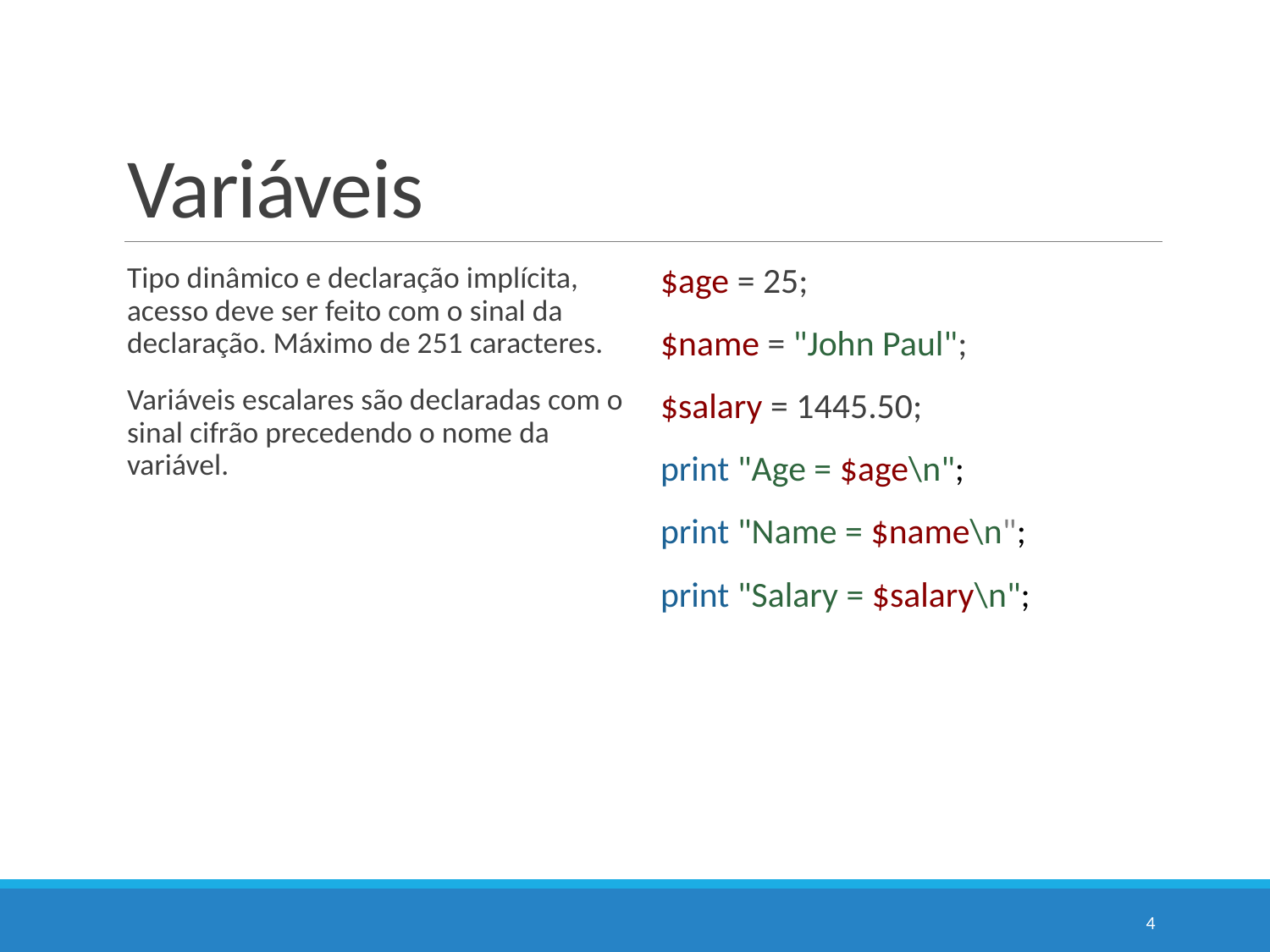

# Variáveis
Tipo dinâmico e declaração implícita, acesso deve ser feito com o sinal da declaração. Máximo de 251 caracteres.
Variáveis escalares são declaradas com o sinal cifrão precedendo o nome da variável.

$age = 25;
$name = "John Paul";
$salary = 1445.50;
print "Age = $age\n";
print "Name = $name\n";
print "Salary = $salary\n";
4